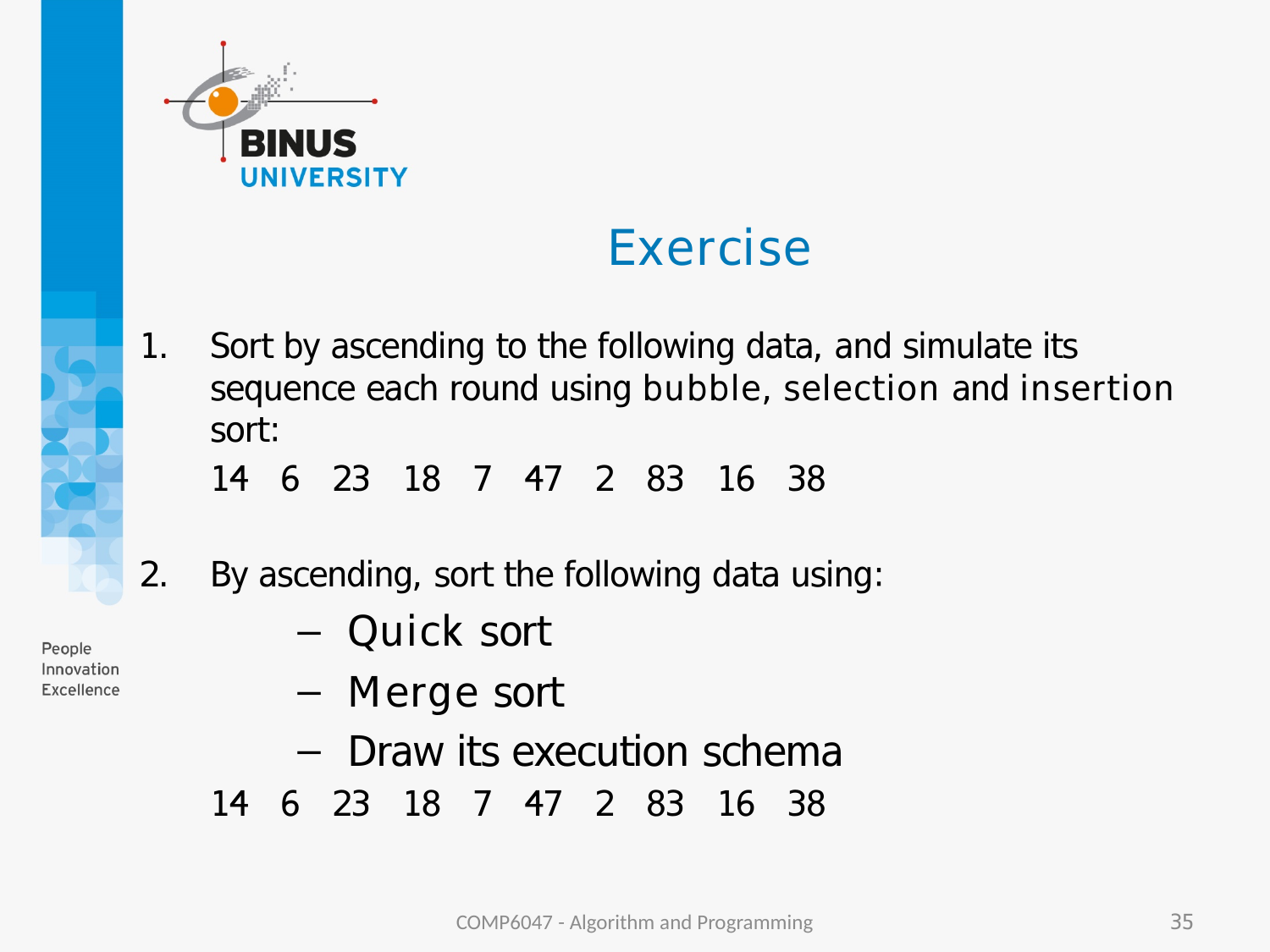

# Exercise
Sort by ascending to the following data, and simulate its sequence each round using bubble, selection and insertion sort:
		14   6   23   18   7   47   2   83   16   38

By ascending, sort the following data using:
Quick sort
Merge sort
Draw its execution schema
	14   6   23   18   7   47   2   83   16   38
COMP6047 - Algorithm and Programming
35